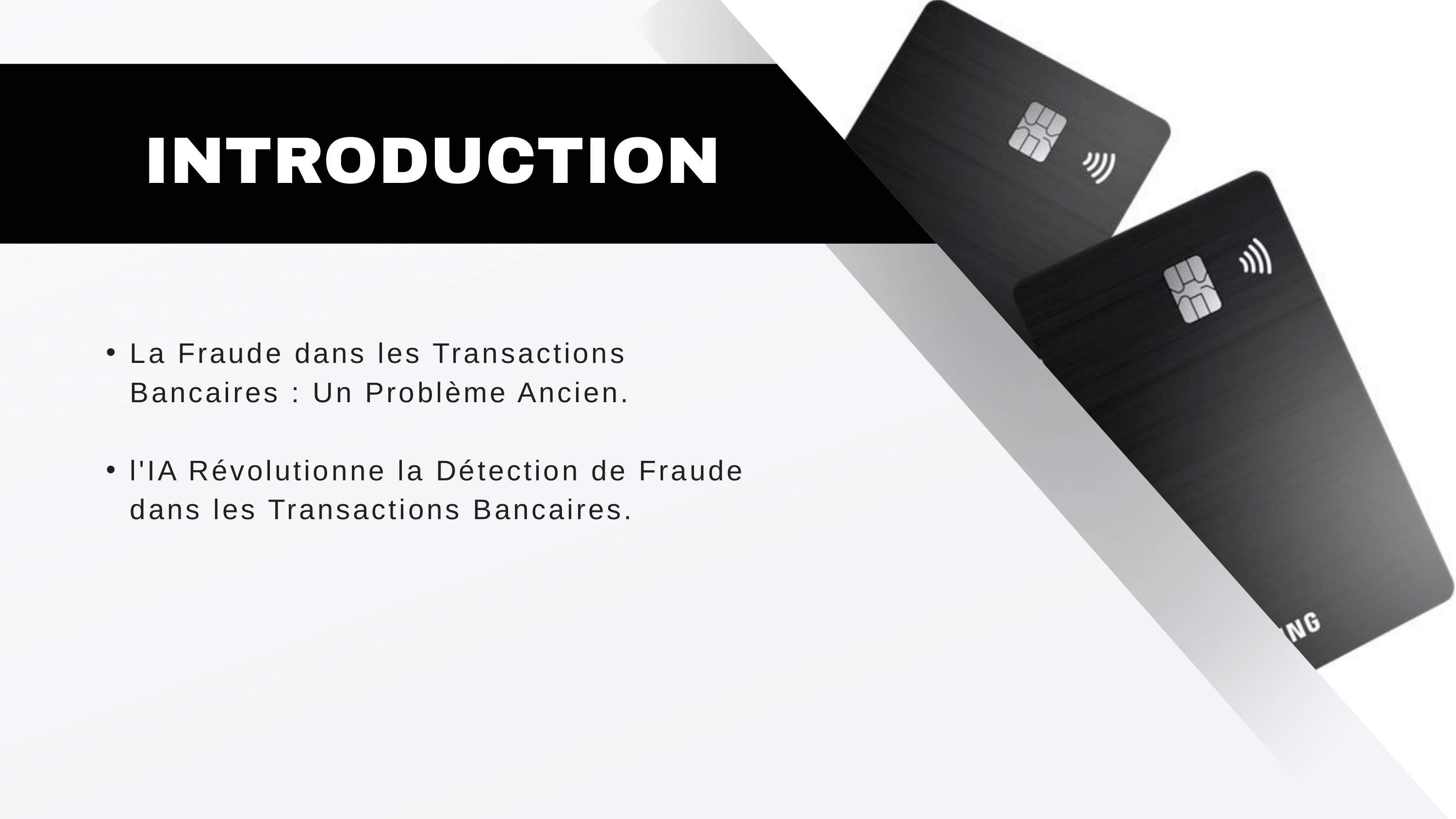

INTRODUCTION
La Fraude dans les Transactions Bancaires : Un Problème Ancien.

l'IA Révolutionne la Détection de Fraude dans les Transactions Bancaires.